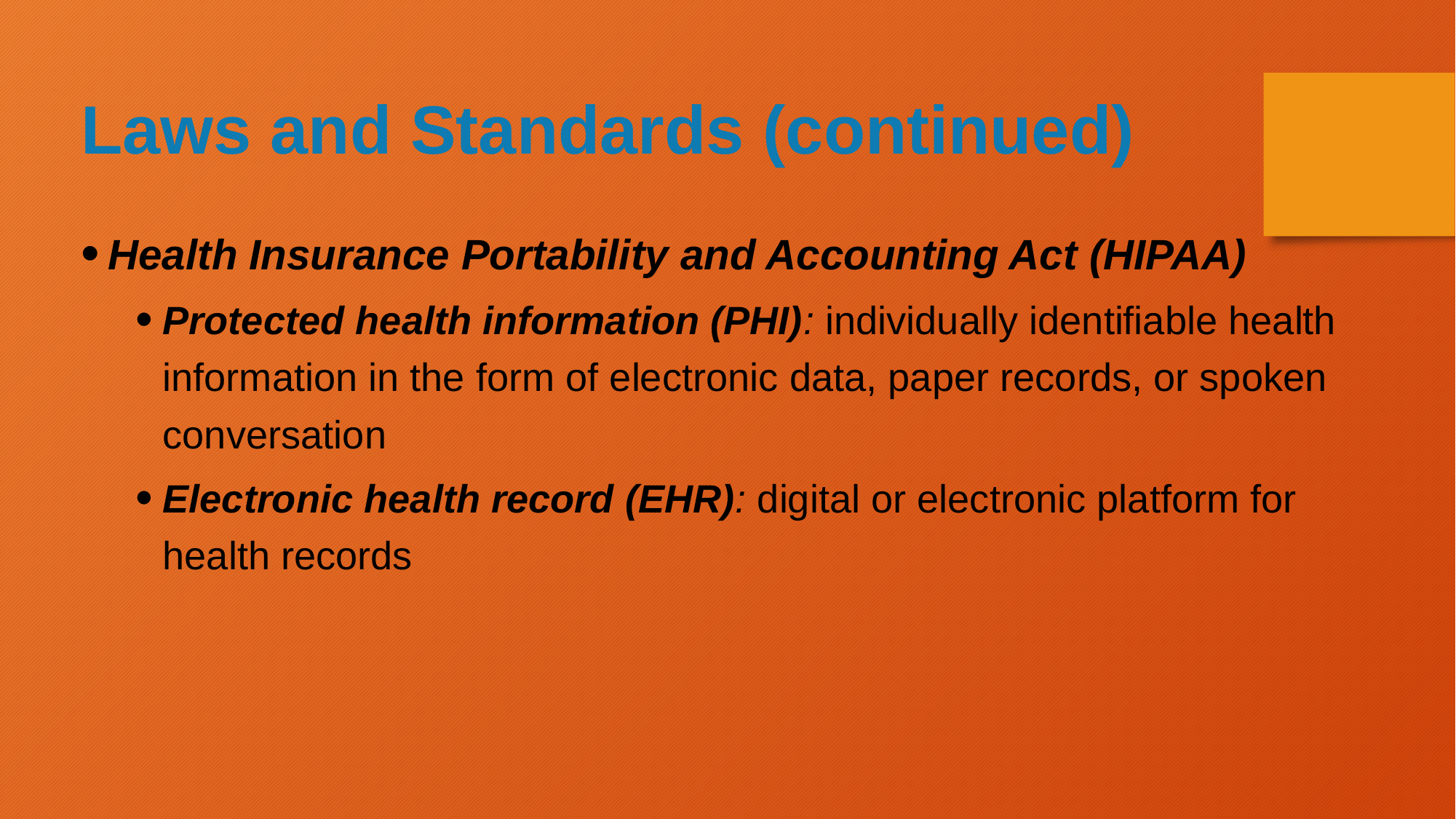

Laws and Standards (continued)
Health Insurance Portability and Accounting Act (HIPAA)
Protected health information (PHI): individually identifiable health information in the form of electronic data, paper records, or spoken conversation
Electronic health record (EHR): digital or electronic platform for health records